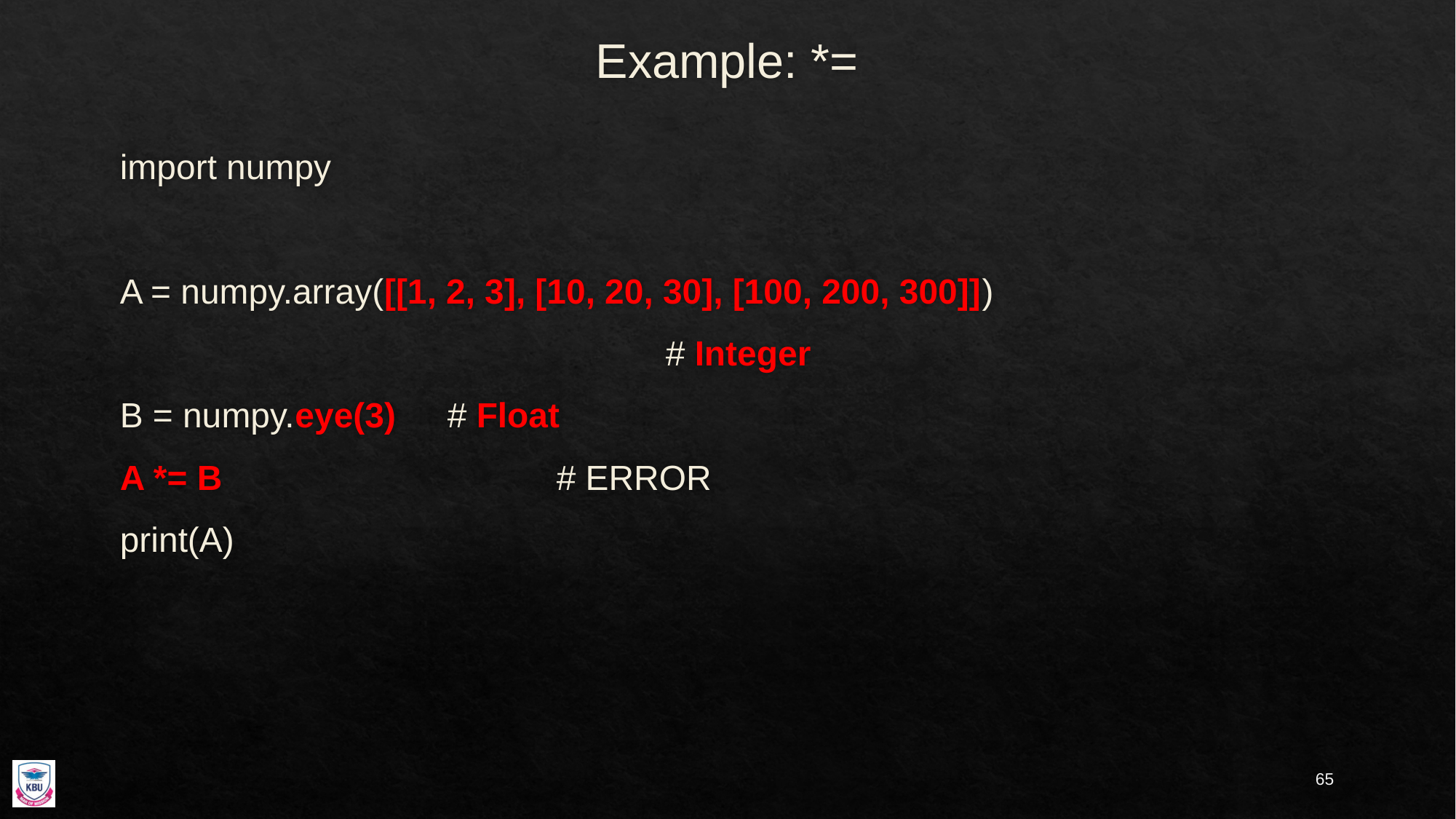

# Example: *=
import numpy

A = numpy.array([[1, 2, 3], [10, 20, 30], [100, 200, 300]])
					# Integer
B = numpy.eye(3)	# Float
A *= B				# ERROR
print(A)
65